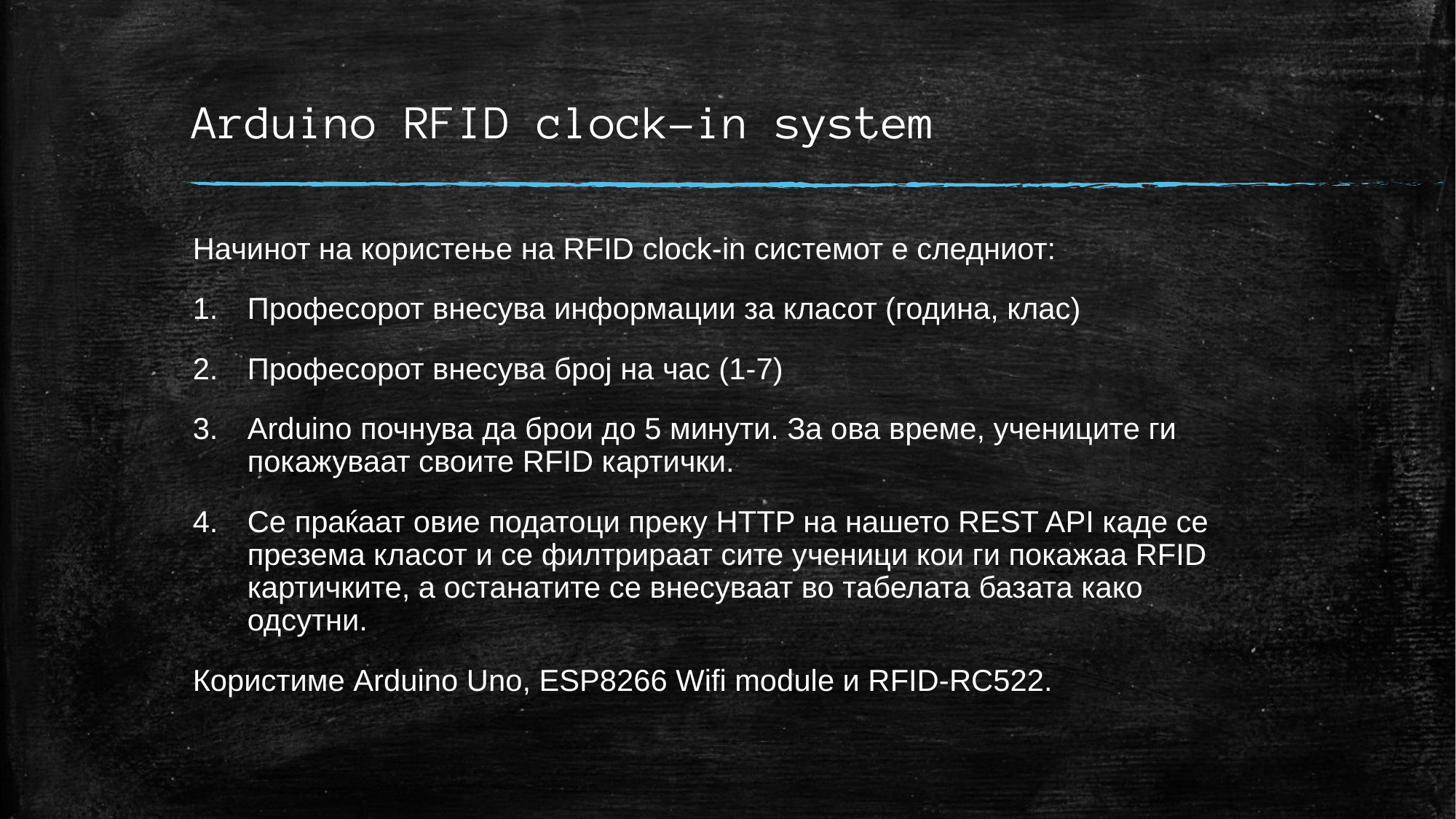

# Arduino RFID clock-in system
Начинот на користење на RFID clock-in системот е следниот:
Професорот внесува информации за класот (година, клас)
Професорот внесува број на час (1-7)
Arduino почнува да брои до 5 минути. За ова време, учениците ги покажуваат своите RFID картички.
Се праќаат овие податоци преку HTTP на нашето REST API каде се презема класот и се филтрираат сите ученици кои ги покажаа RFID картичките, а останатите се внесуваат во табелата базата како одсутни.
Користиме Arduino Uno, ESP8266 Wifi module и RFID-RC522.